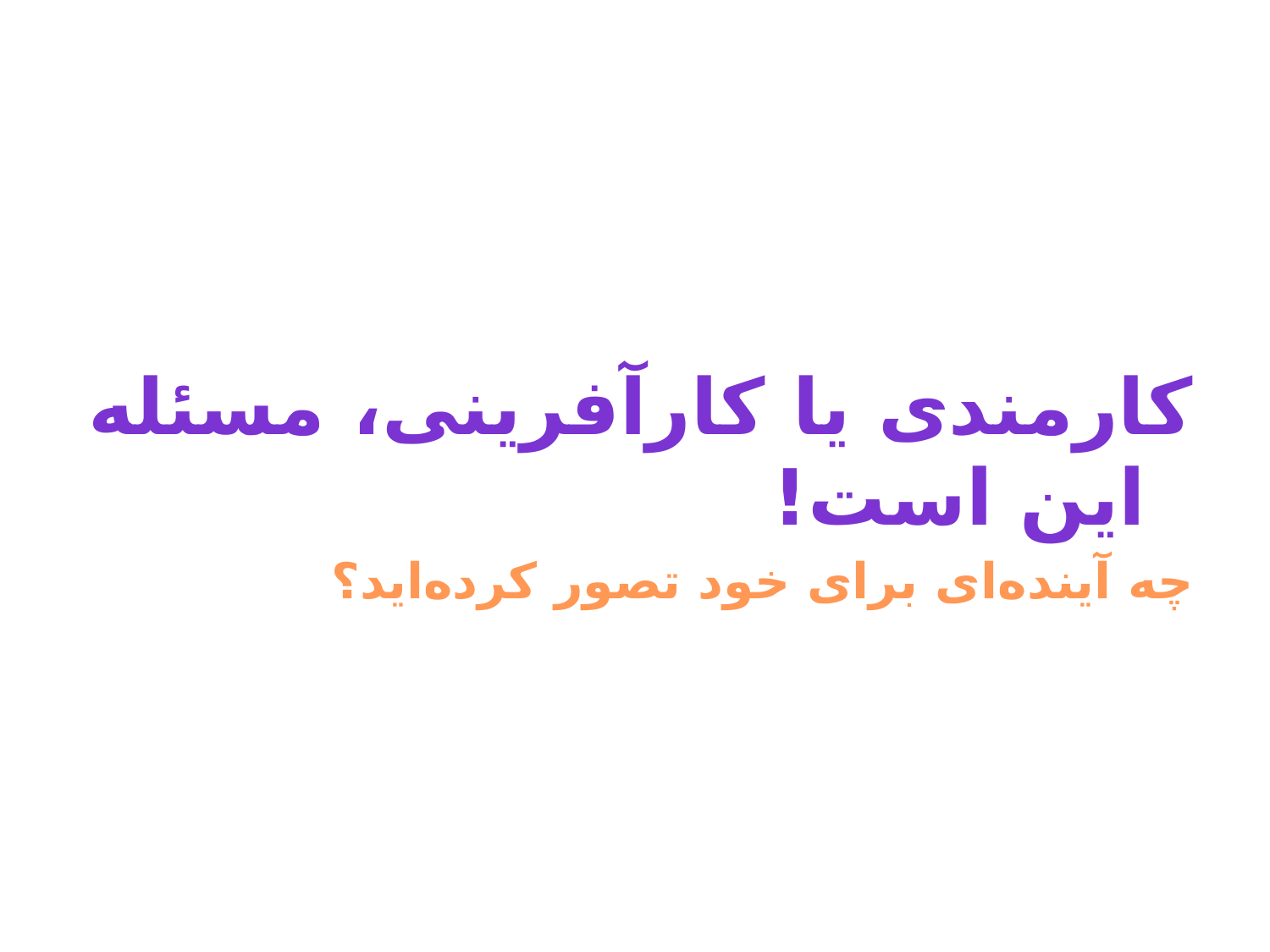

کارمندی یا کارآفرینی، مسئله این است!
چه آینده‌ای برای خود تصور کرده‌اید؟